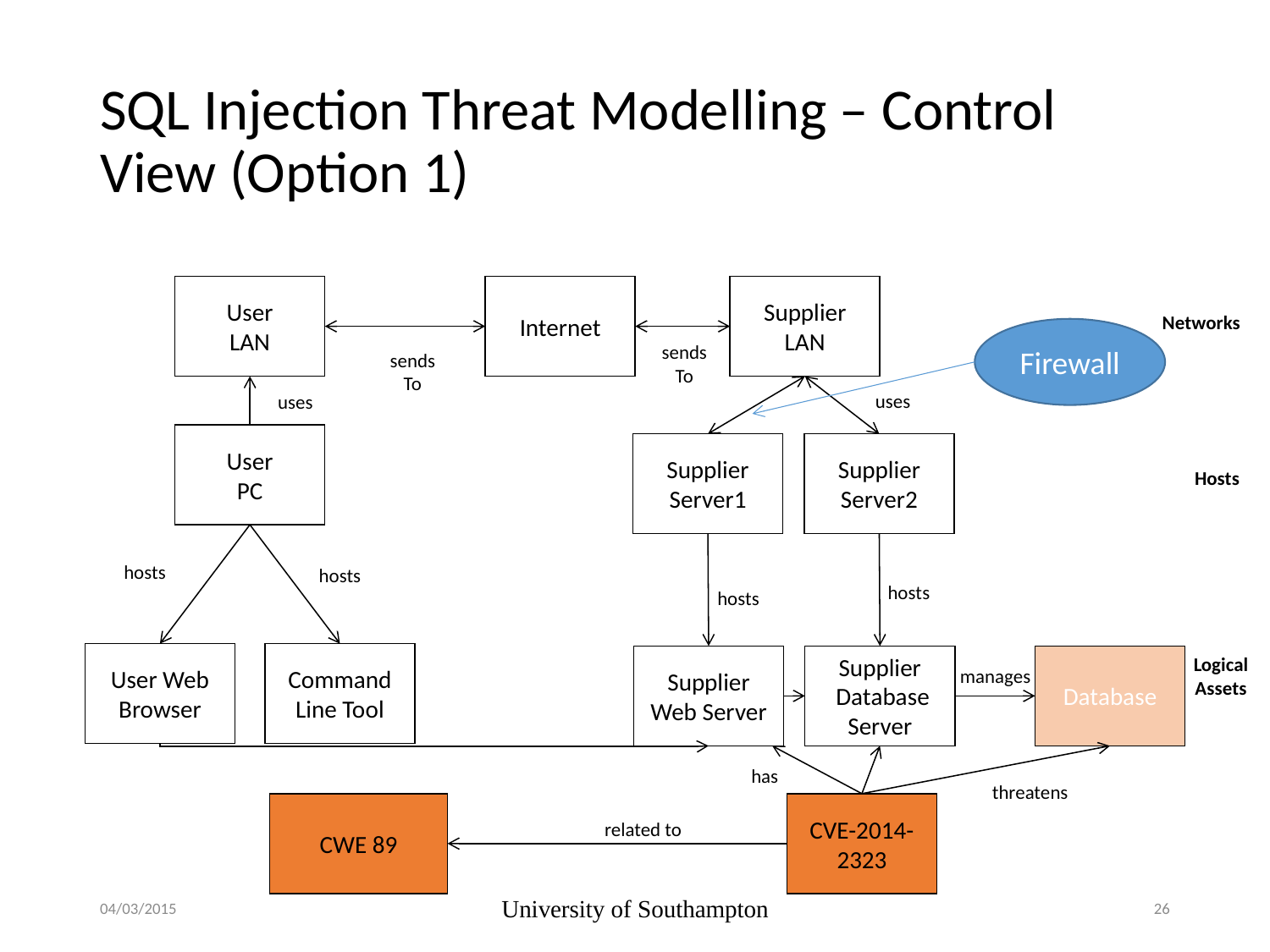

# SQL Injection Threat Modelling – Control View (Option 1)
User
LAN
Internet
Supplier
LAN
Networks
Firewall
sends
To
sends
To
uses
uses
User
PC
Supplier Server1
Supplier Server2
Hosts
hosts
hosts
hosts
hosts
Command Line Tool
User Web Browser
Supplier
Web Server
Supplier
 Database Server
Database
Logical
Assets
manages
has
threatens
CWE 89
CVE-2014-2323
related to
04/03/2015
University of Southampton
26